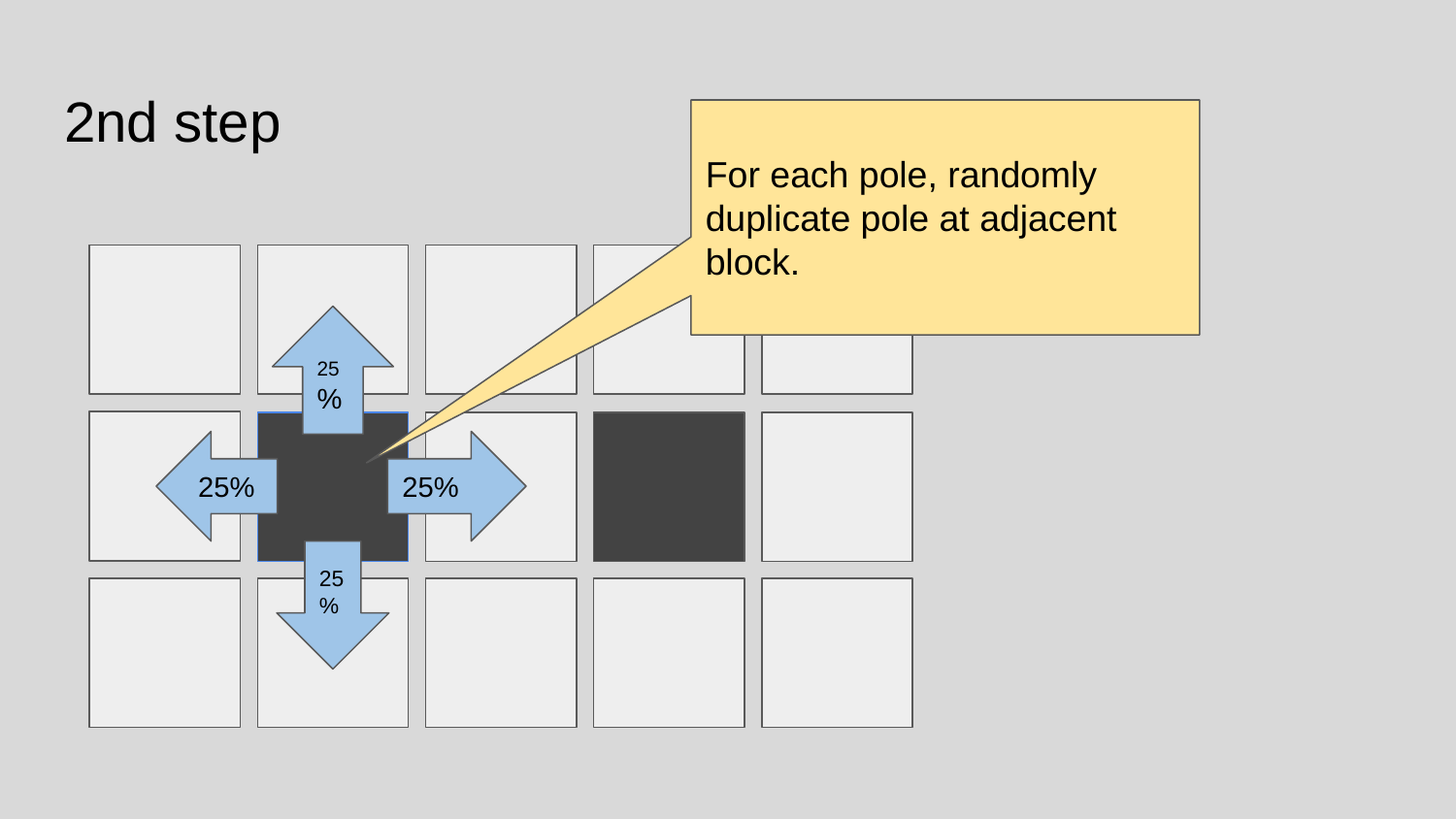

# 2nd step
For each pole, randomly duplicate pole at adjacent block.

25%

25%
25%
25%